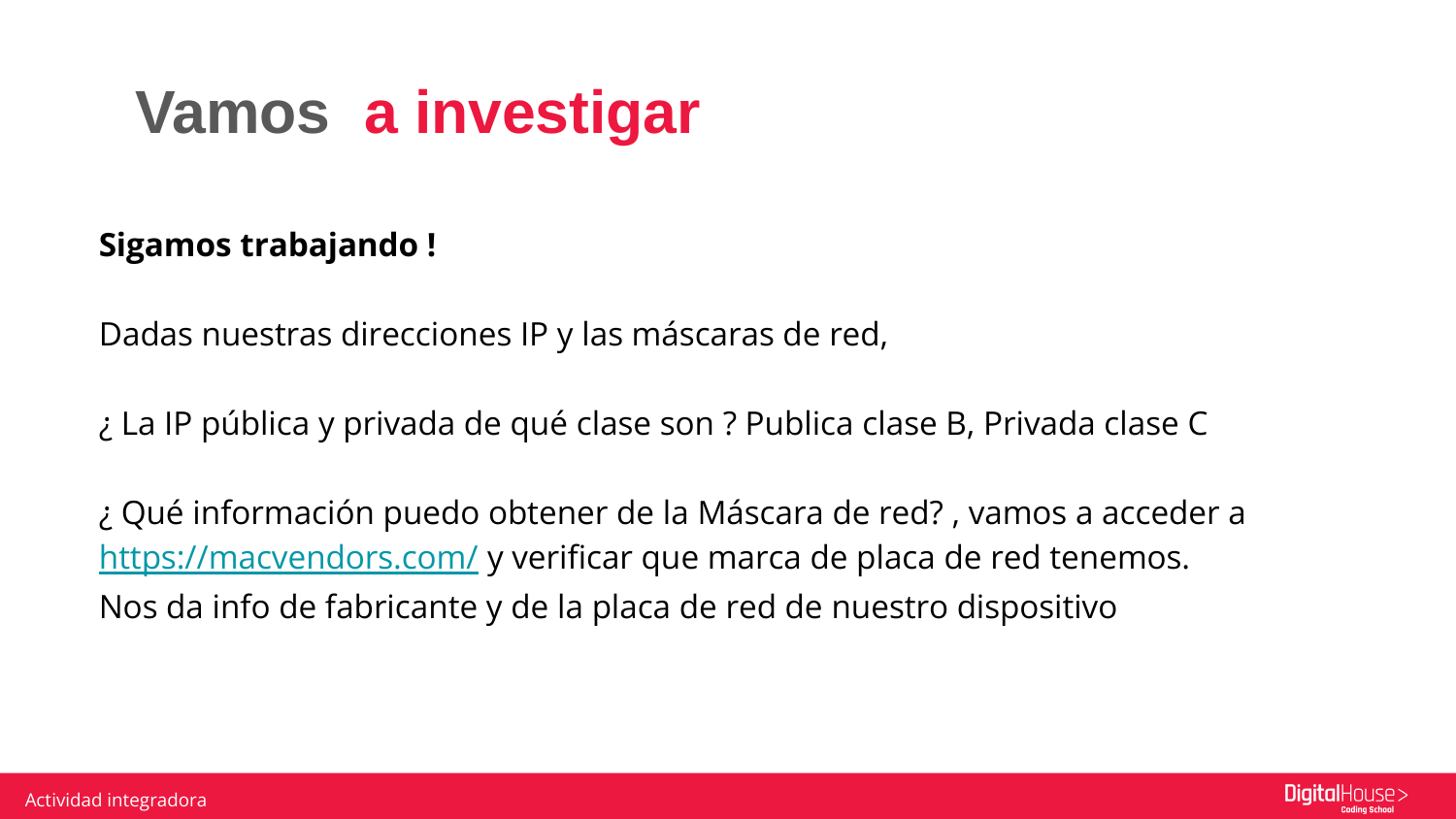

Vamos  a investigar

Sigamos trabajando !

Dadas nuestras direcciones IP y las máscaras de red,

¿ La IP pública y privada de qué clase son ? Publica clase B, Privada clase C

¿ Qué información puedo obtener de la Máscara de red? , vamos a acceder a  https://macvendors.com/ y verificar que marca de placa de red tenemos.
Nos da info de fabricante y de la placa de red de nuestro dispositivo